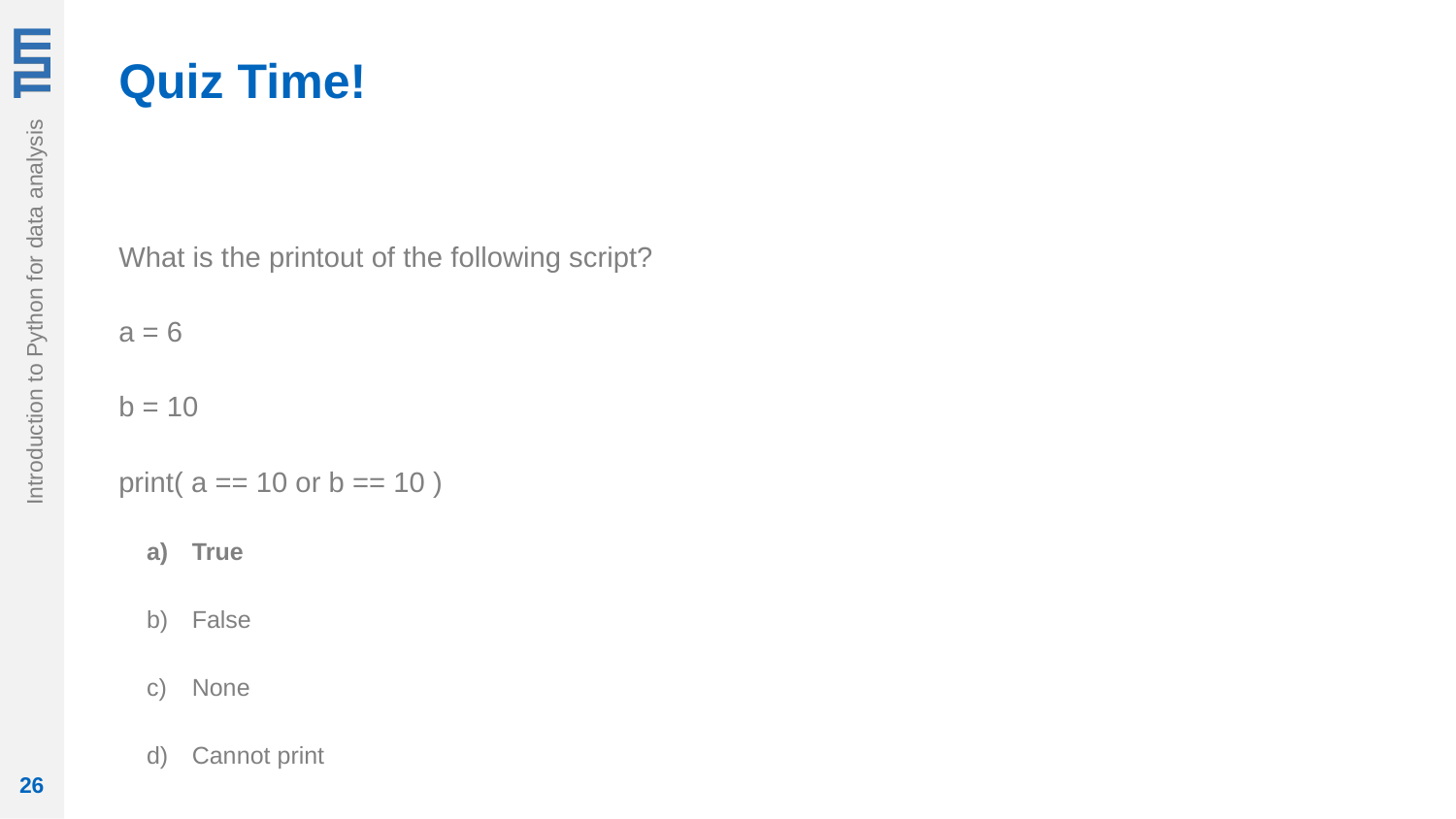

Quiz Time!
What is the printout of the following script?
a = 6
b = 10
print( a == 10 or b == 10 )
True
False
None
Cannot print
26